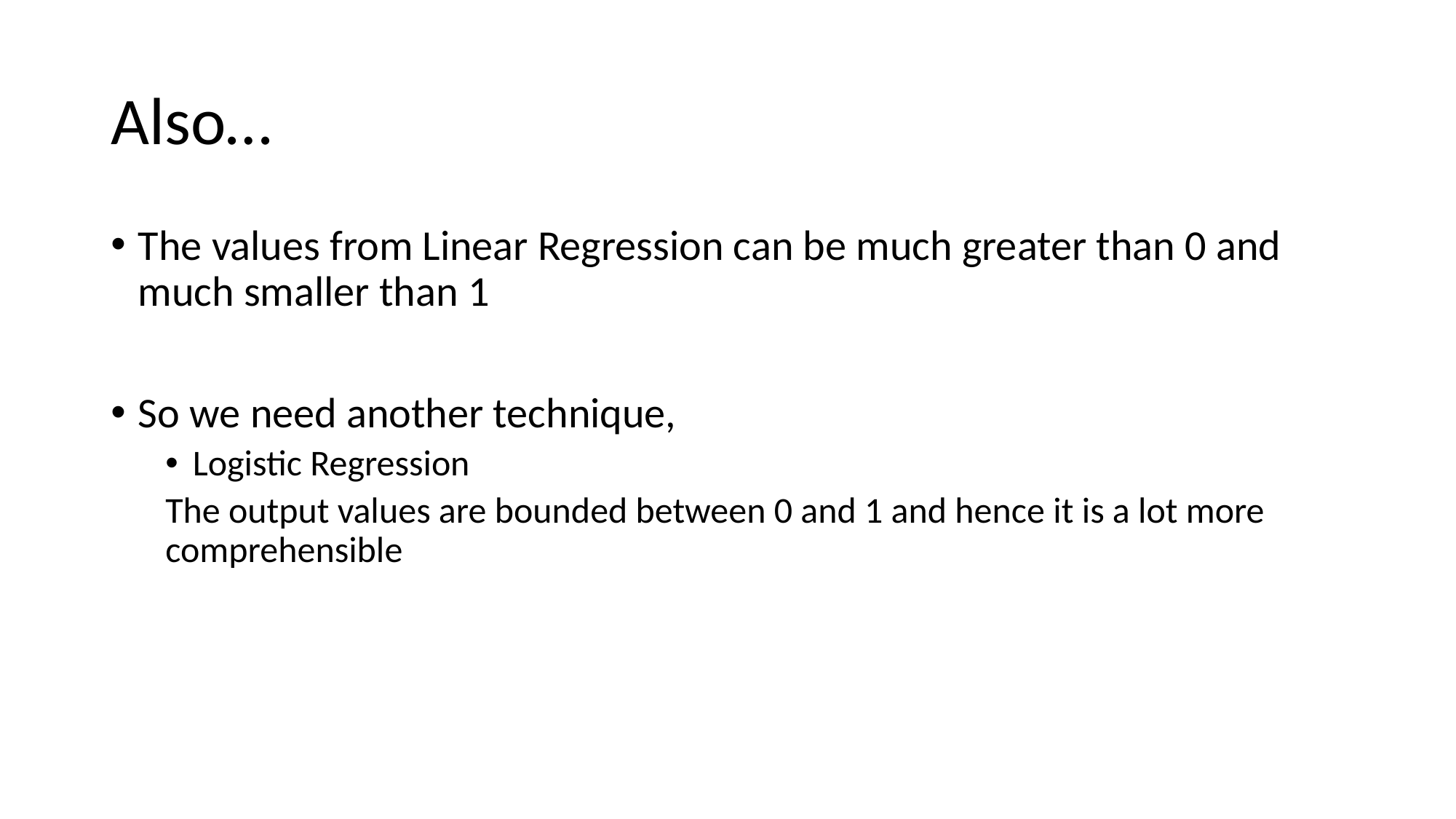

# Also…
The values from Linear Regression can be much greater than 0 and much smaller than 1

So we need another technique,
Logistic Regression
The output values are bounded between 0 and 1 and hence it is a lot more comprehensible